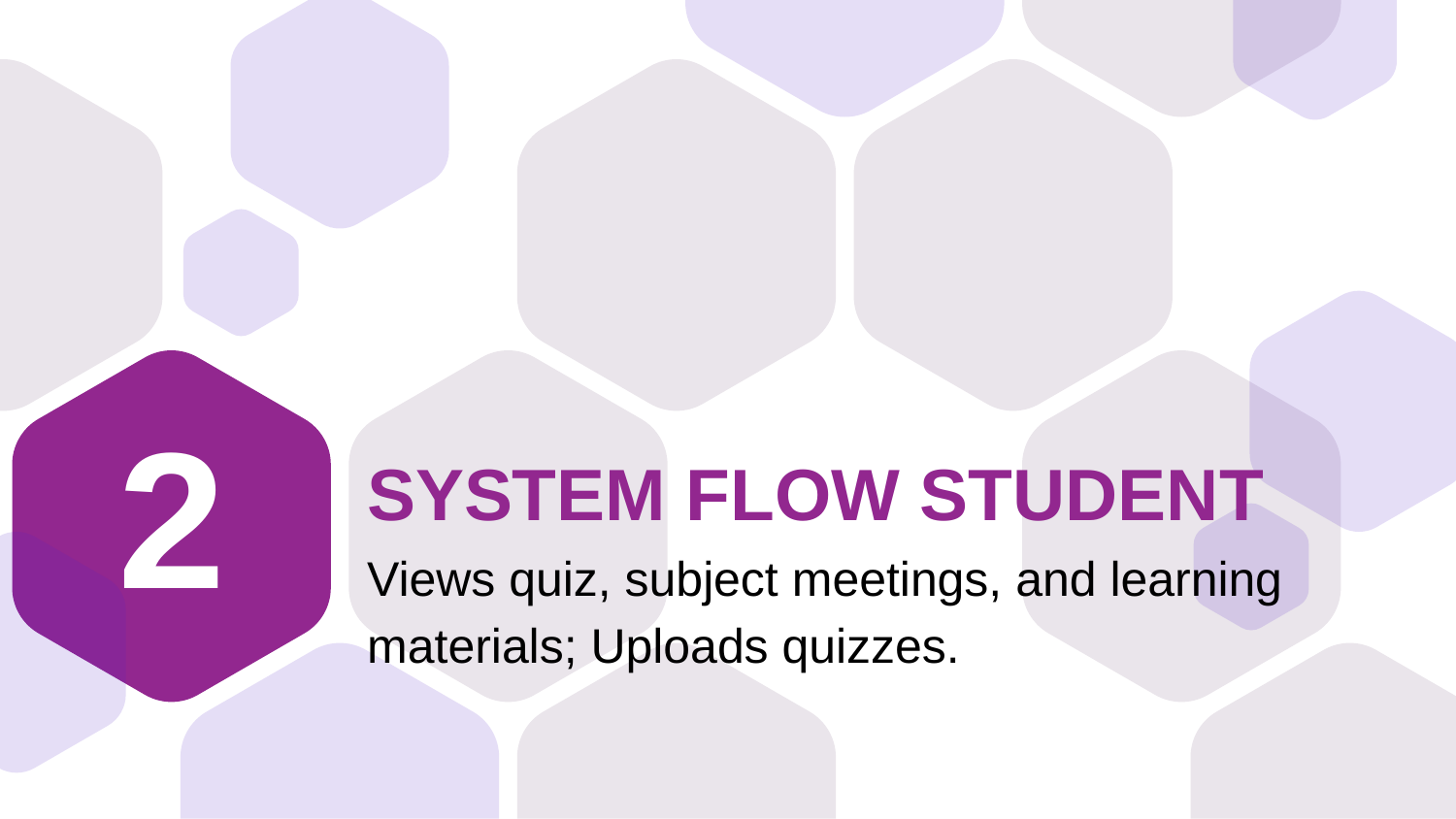

2
# SYSTEM FLOW STUDENT
Views quiz, subject meetings, and learning materials; Uploads quizzes.